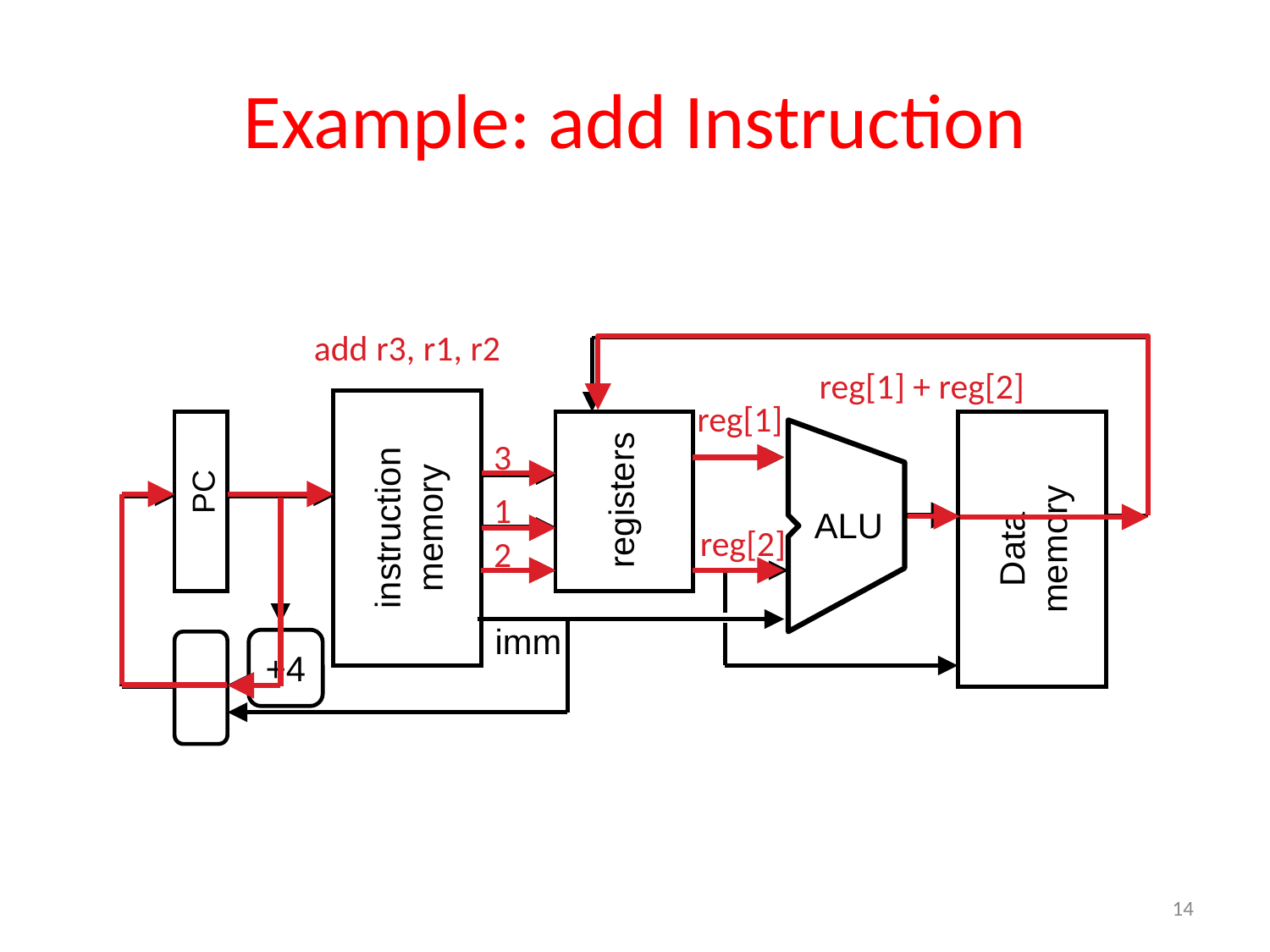

# Example: add Instruction
add r3, r1, r2

reg[1] + reg[2]
reg[1]
reg[2]

ALU
3
1
2
instruction
memory
PC
registers
Data
memory
imm
+4

14